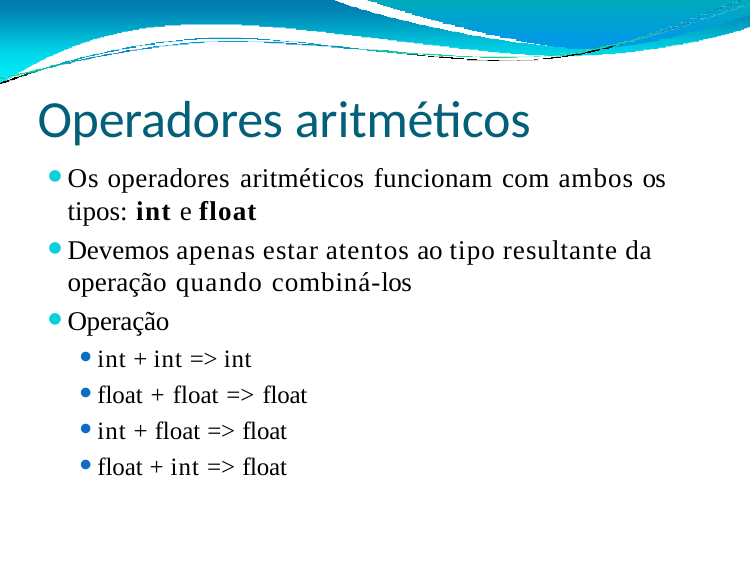

# Operadores aritméticos
Os operadores aritméticos funcionam com ambos os tipos: int e float
Devemos apenas estar atentos ao tipo resultante da
operação quando combiná-los
Operação
int + int => int
float + float => float
int + float => float
float + int => float